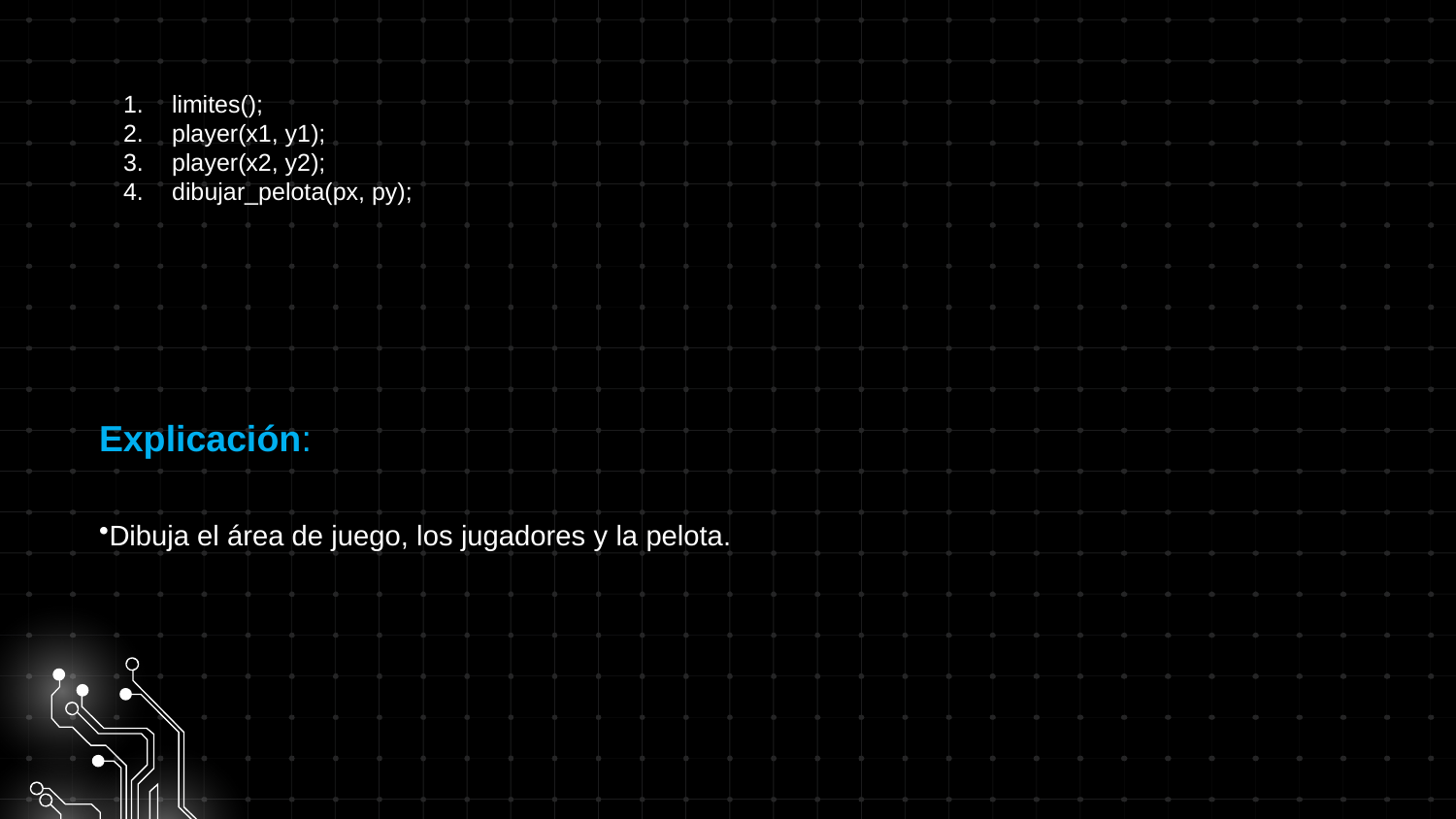

limites();
player(x1, y1);
player(x2, y2);
dibujar_pelota(px, py);

Explicación:
Dibuja el área de juego, los jugadores y la pelota.
#